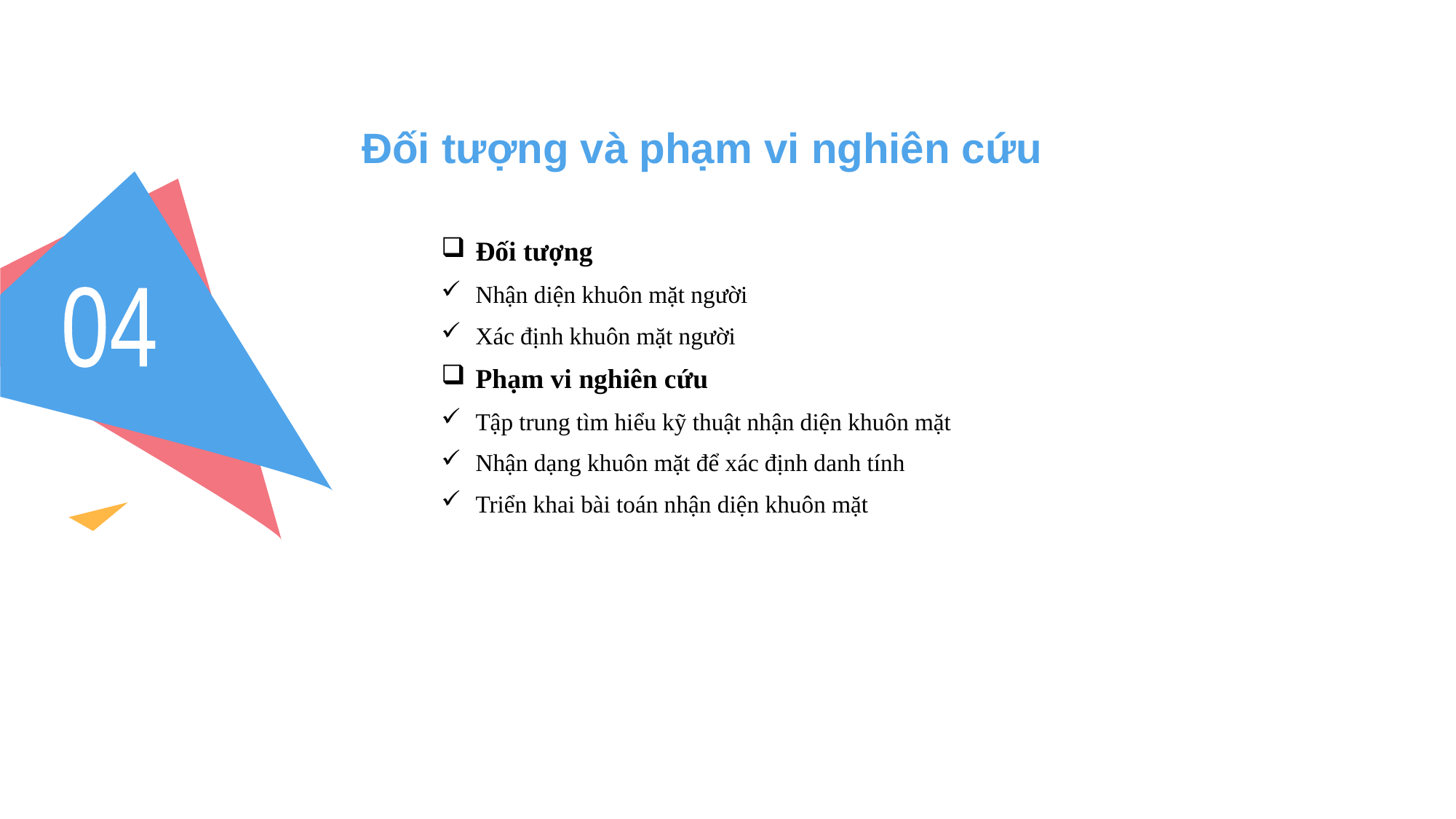

# Đối tượng và phạm vi nghiên cứu
Đối tượng
Nhận diện khuôn mặt người
Xác định khuôn mặt người
Phạm vi nghiên cứu
Tập trung tìm hiểu kỹ thuật nhận diện khuôn mặt
Nhận dạng khuôn mặt để xác định danh tính
Triển khai bài toán nhận diện khuôn mặt

04